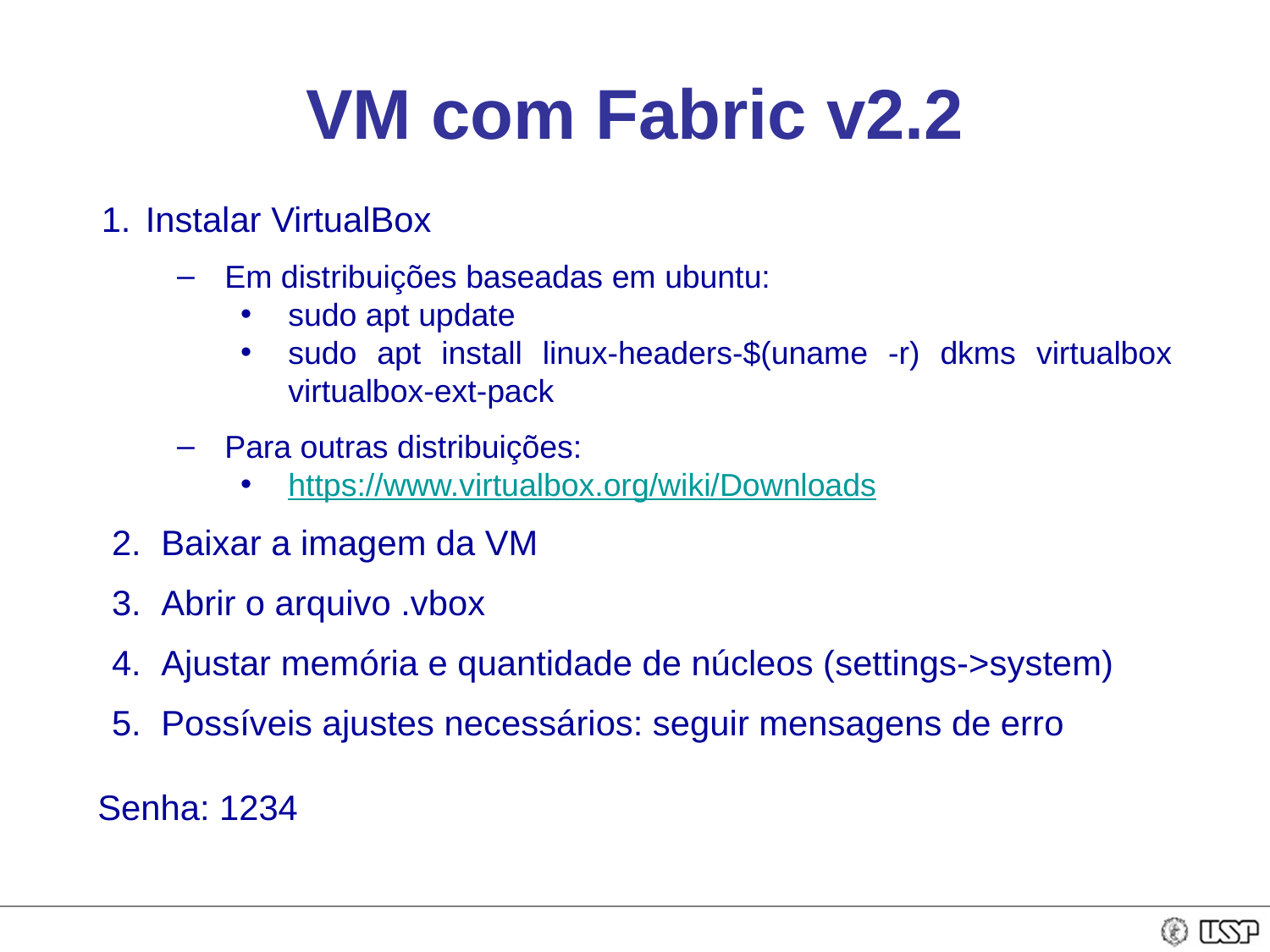

# VM com Fabric v2.2
Instalar VirtualBox
Em distribuições baseadas em ubuntu:
sudo apt update
sudo apt install linux-headers-$(uname -r) dkms virtualbox virtualbox-ext-pack
Para outras distribuições:
https://www.virtualbox.org/wiki/Downloads
Baixar a imagem da VM
Abrir o arquivo .vbox
Ajustar memória e quantidade de núcleos (settings->system)
Possíveis ajustes necessários: seguir mensagens de erro

Senha: 1234